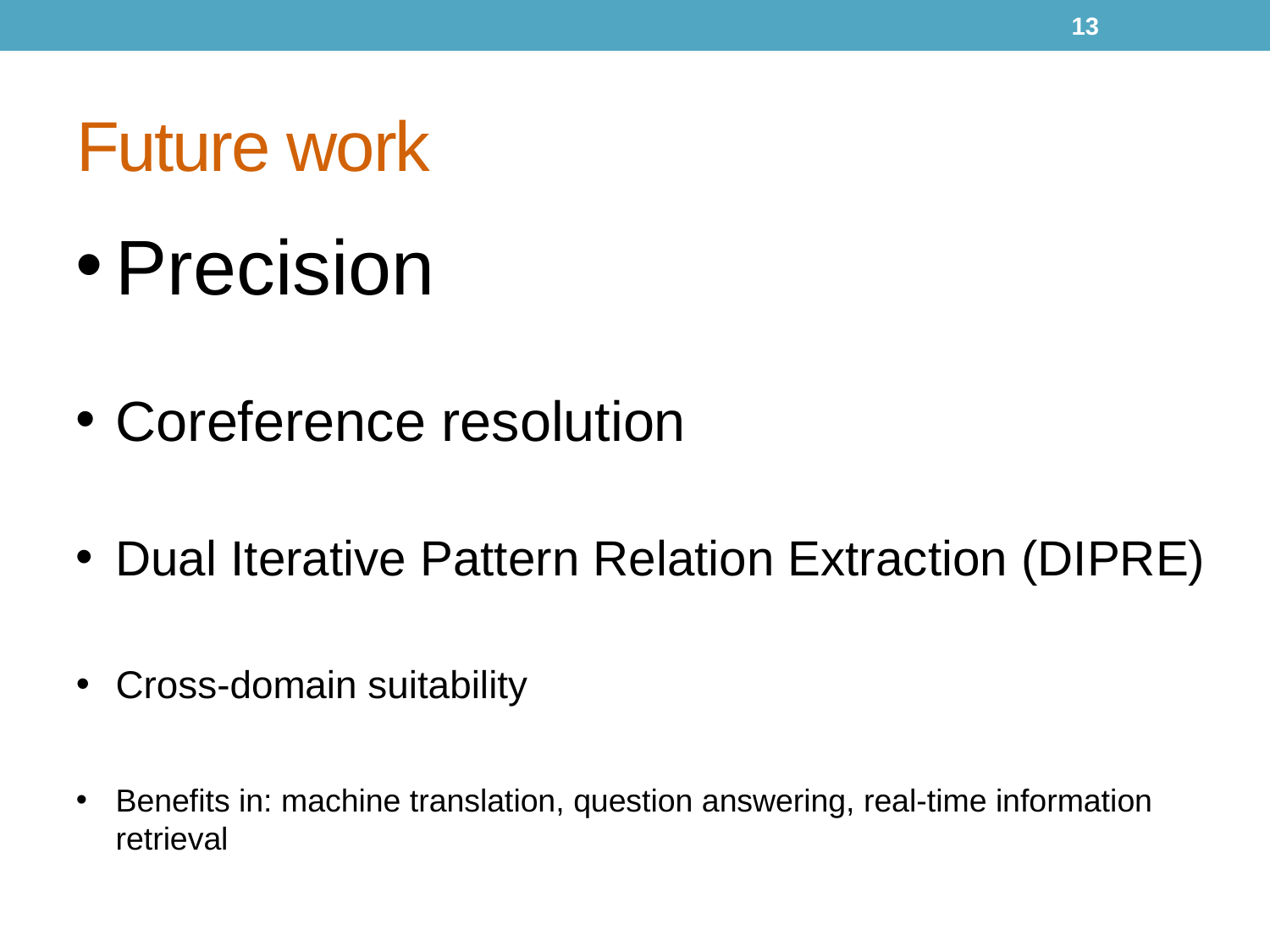

# Future work
Precision
Coreference resolution
Dual Iterative Pattern Relation Extraction (DIPRE)
Cross-domain suitability
Benefits in: machine translation, question answering, real-time information retrieval